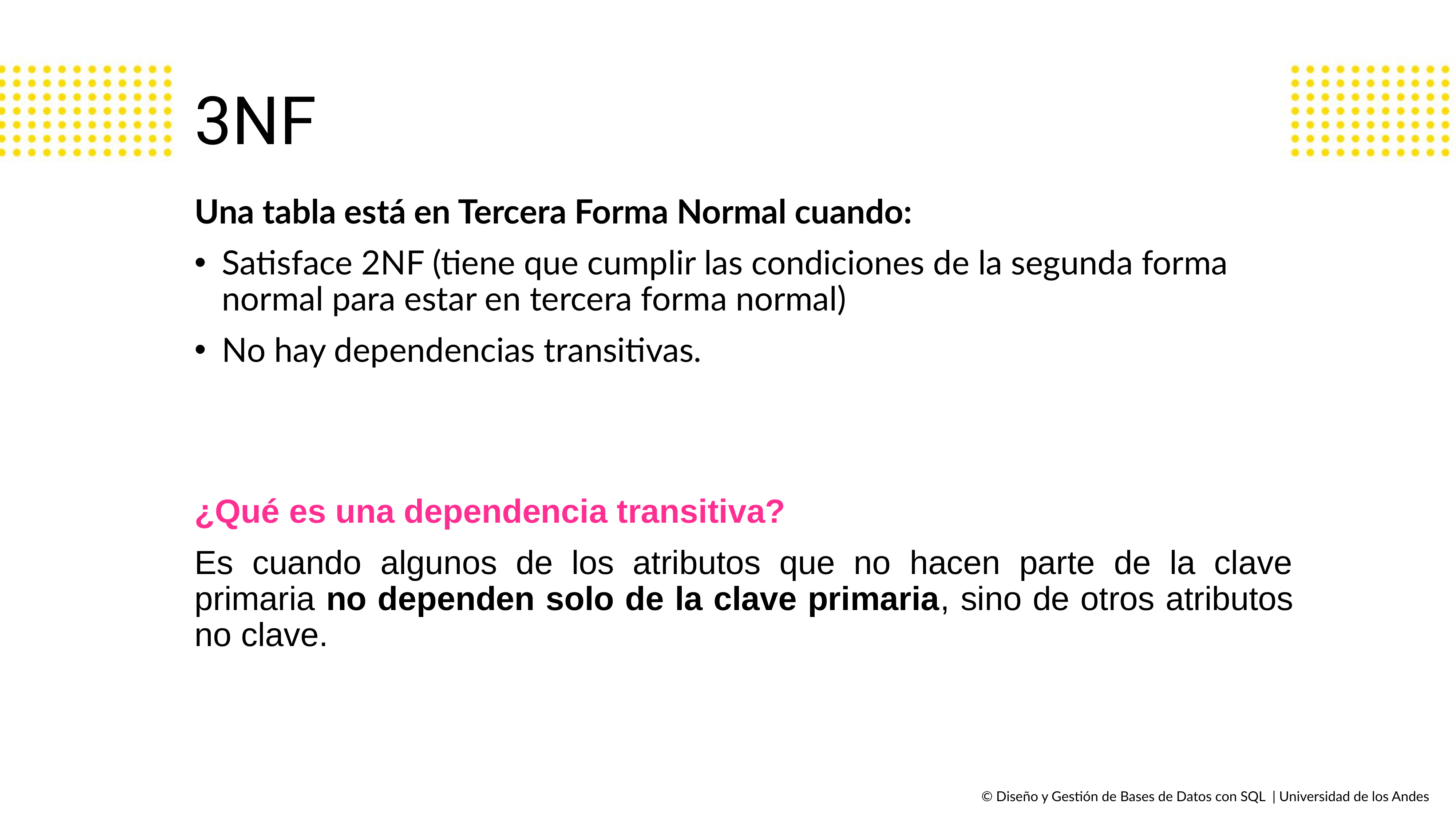

# 3NF
Una tabla está en Tercera Forma Normal cuando:
Satisface 2NF (tiene que cumplir las condiciones de la segunda forma normal para estar en tercera forma normal)
No hay dependencias transitivas.
¿Qué es una dependencia transitiva?
Es cuando algunos de los atributos que no hacen parte de la clave primaria no dependen solo de la clave primaria, sino de otros atributos no clave.
© Diseño y Gestión de Bases de Datos con SQL  | Universidad de los Andes